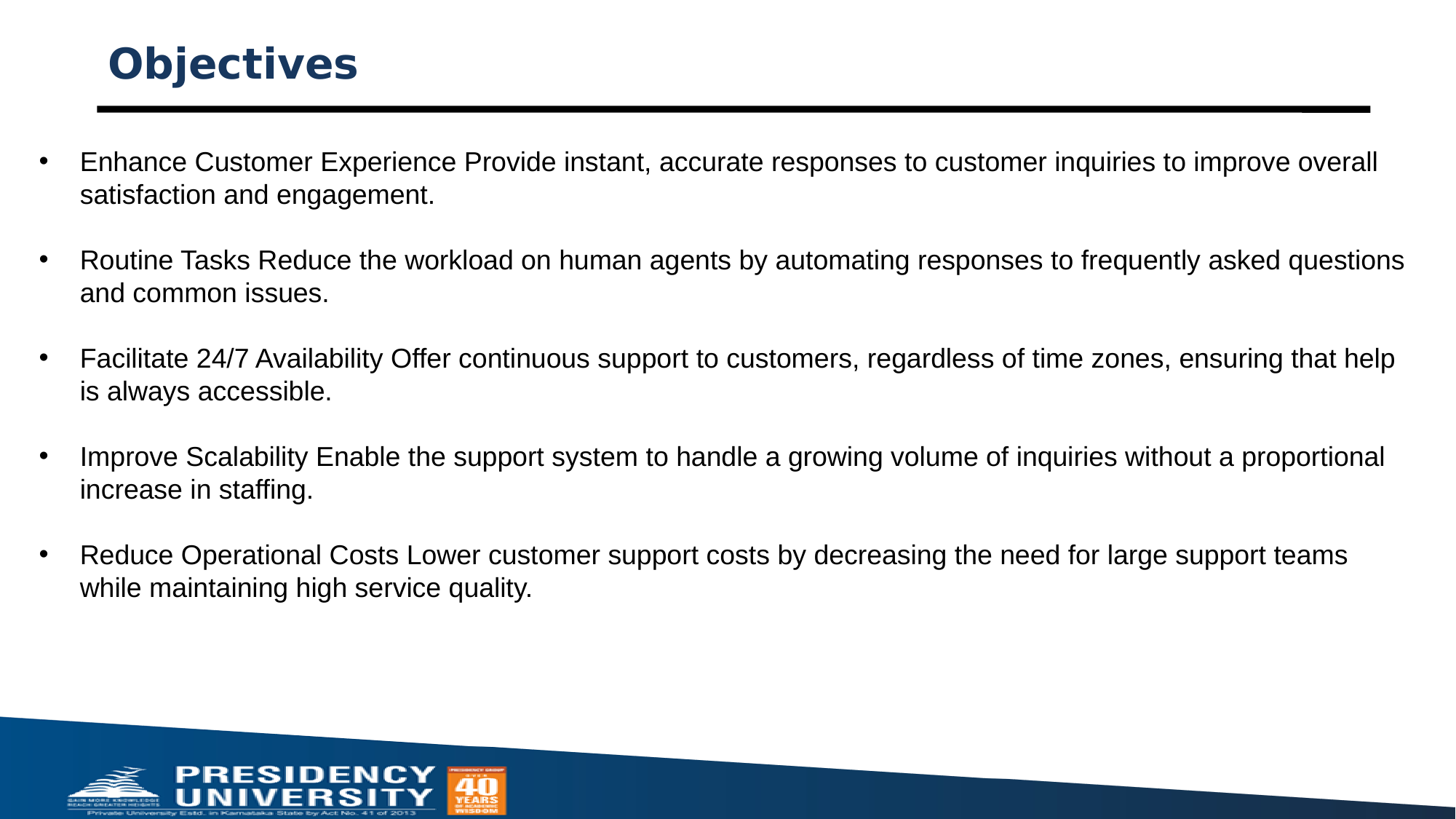

# Objectives
Enhance Customer Experience Provide instant, accurate responses to customer inquiries to improve overall satisfaction and engagement.

Routine Tasks Reduce the workload on human agents by automating responses to frequently asked questions and common issues.

Facilitate 24/7 Availability Offer continuous support to customers, regardless of time zones, ensuring that help is always accessible.

Improve Scalability Enable the support system to handle a growing volume of inquiries without a proportional increase in staffing.

Reduce Operational Costs Lower customer support costs by decreasing the need for large support teams while maintaining high service quality.